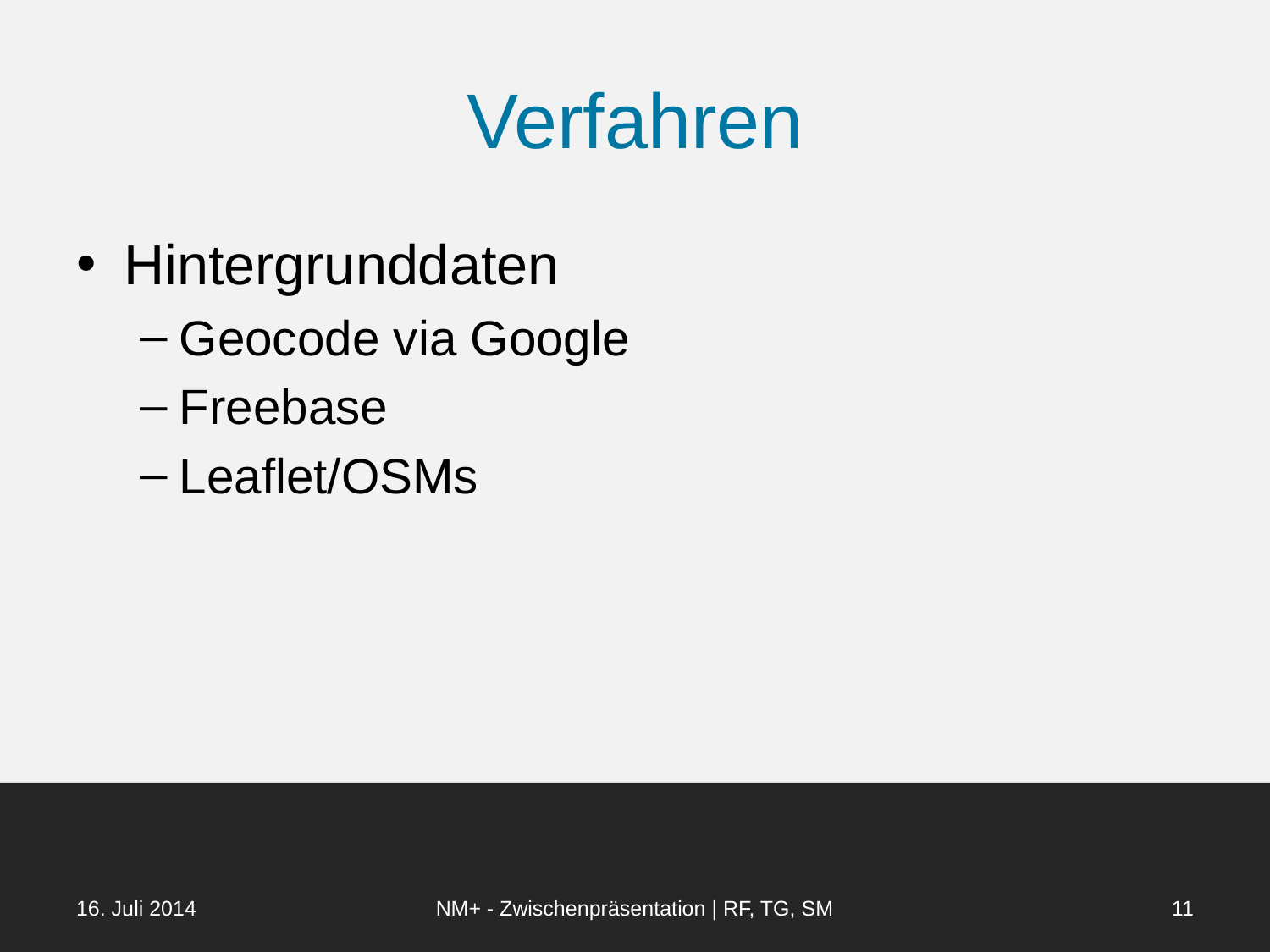

# Verfahren
Hintergrunddaten
Geocode via Google
Freebase
Leaflet/OSMs
16. Juli 2014
NM+ - Zwischenpräsentation | RF, TG, SM
11